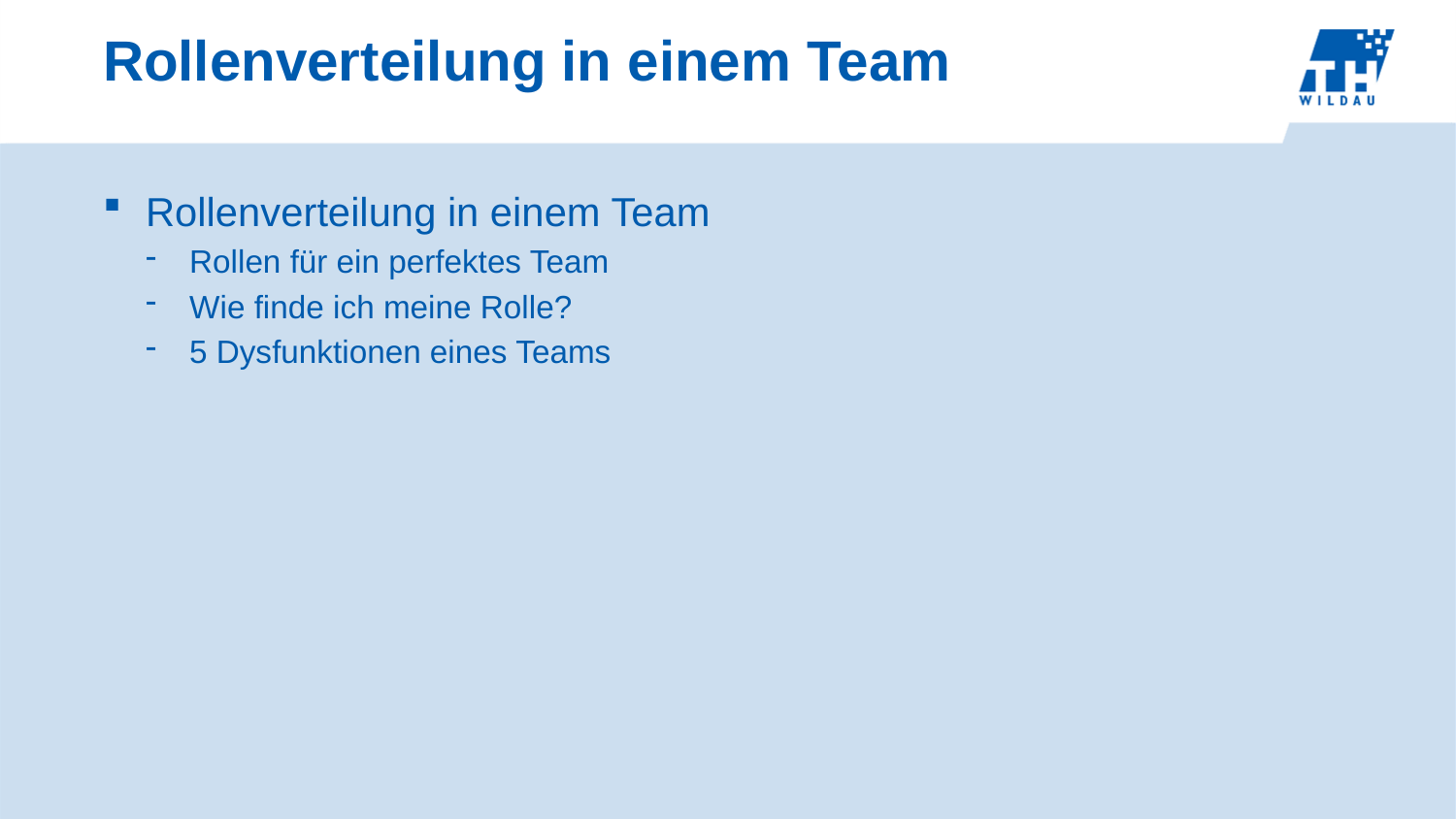

# Rollenverteilung in einem Team

Rollenverteilung in einem Team
Rollen für ein perfektes Team
Wie finde ich meine Rolle?
5 Dysfunktionen eines Teams